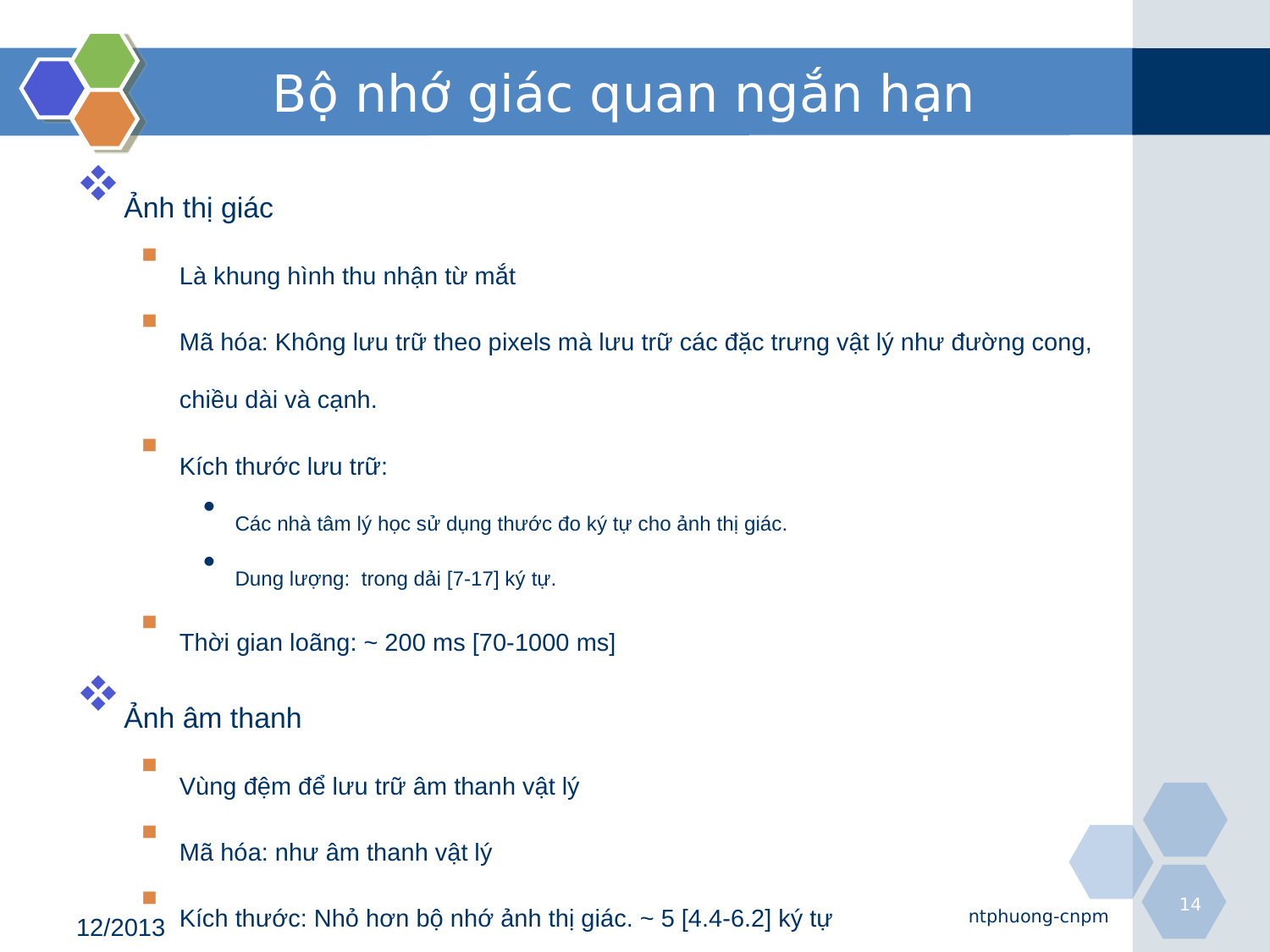

# Bộ nhớ giác quan ngắn hạn
Ảnh thị giác
Là khung hình thu nhận từ mắt
Mã hóa: Không lưu trữ theo pixels mà lưu trữ các đặc trưng vật lý như đường cong, chiều dài và cạnh.
Kích thước lưu trữ:
Các nhà tâm lý học sử dụng thước đo ký tự cho ảnh thị giác.
Dung lượng:  trong dải [7-17] ký tự.
Thời gian loãng: ~ 200 ms [70-1000 ms]
Ảnh âm thanh
Vùng đệm để lưu trữ âm thanh vật lý
Mã hóa: như âm thanh vật lý
Kích thước: Nhỏ hơn bộ nhớ ảnh thị giác. ~ 5 [4.4-6.2] ký tự
Thời gian loãng: Dài hơn nhiều so với thời gian loãng của ảnh thị giác: ~ 1500 ms [900-3500 ms]

14
ntphuong-cnpm
12/2013